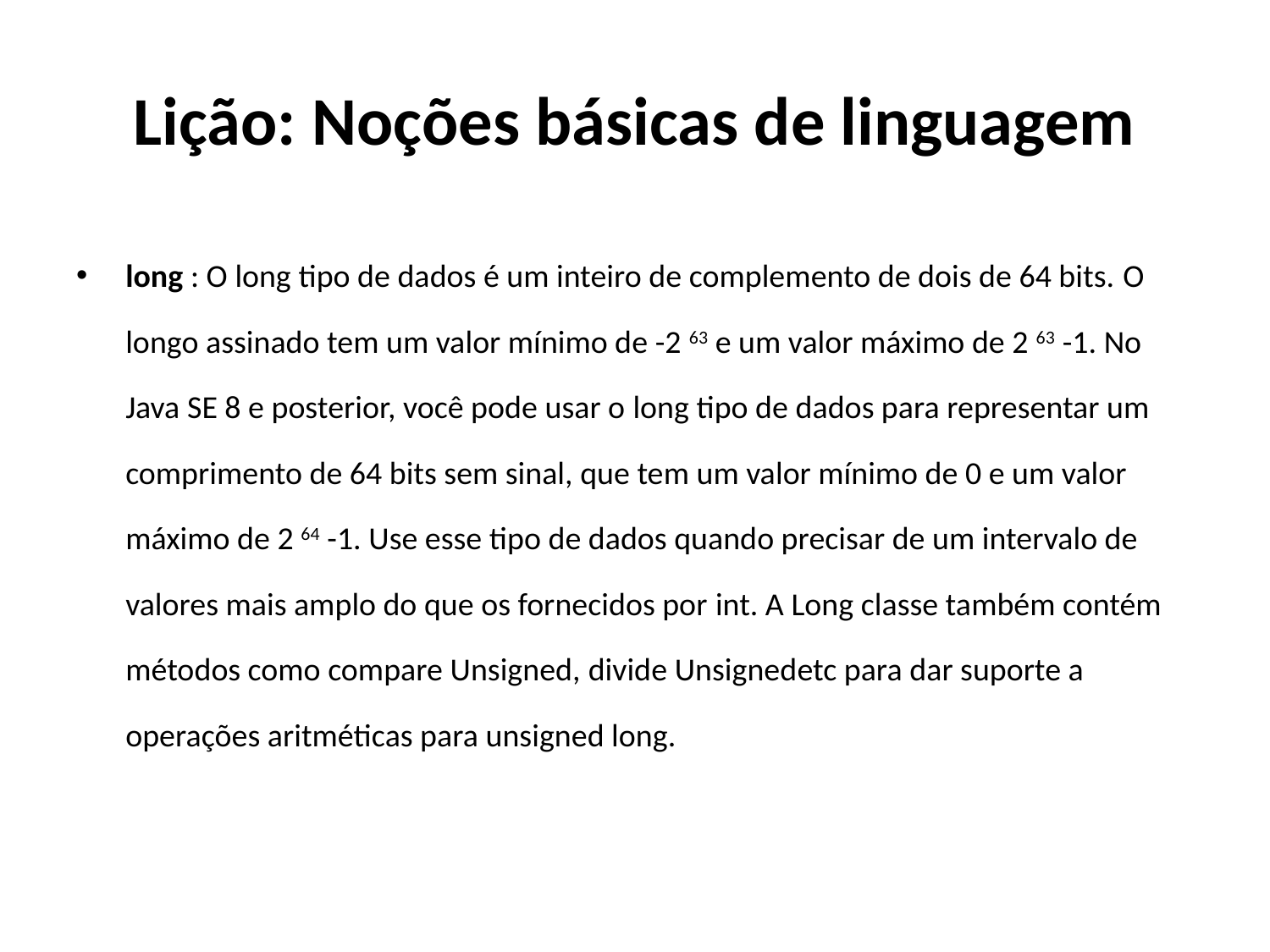

# Lição: Noções básicas de linguagem
long : O long tipo de dados é um inteiro de complemento de dois de 64 bits. O longo assinado tem um valor mínimo de -2 63 e um valor máximo de 2 63 -1. No Java SE 8 e posterior, você pode usar o long tipo de dados para representar um comprimento de 64 bits sem sinal, que tem um valor mínimo de 0 e um valor máximo de 2 64 -1. Use esse tipo de dados quando precisar de um intervalo de valores mais amplo do que os fornecidos por int. A Long classe também contém métodos como compare Unsigned, divide Unsignedetc para dar suporte a operações aritméticas para unsigned long.